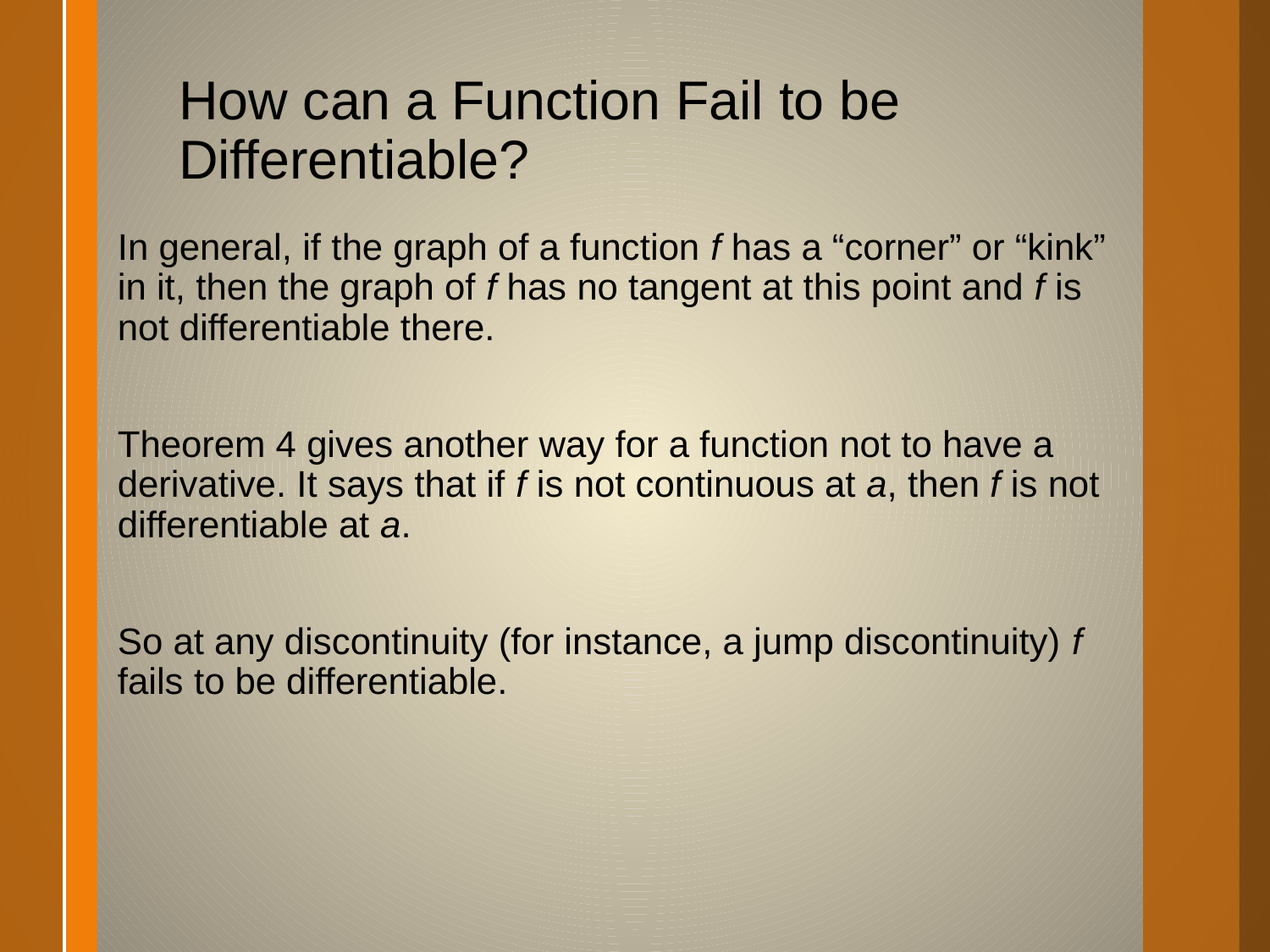

How can a Function Fail to be Differentiable?

In general, if the graph of a function f has a “corner” or “kink” in it, then the graph of f has no tangent at this point and f is not differentiable there.

Theorem 4 gives another way for a function not to have a derivative. It says that if f is not continuous at a, then f is not differentiable at a.

So at any discontinuity (for instance, a jump discontinuity) f fails to be differentiable.